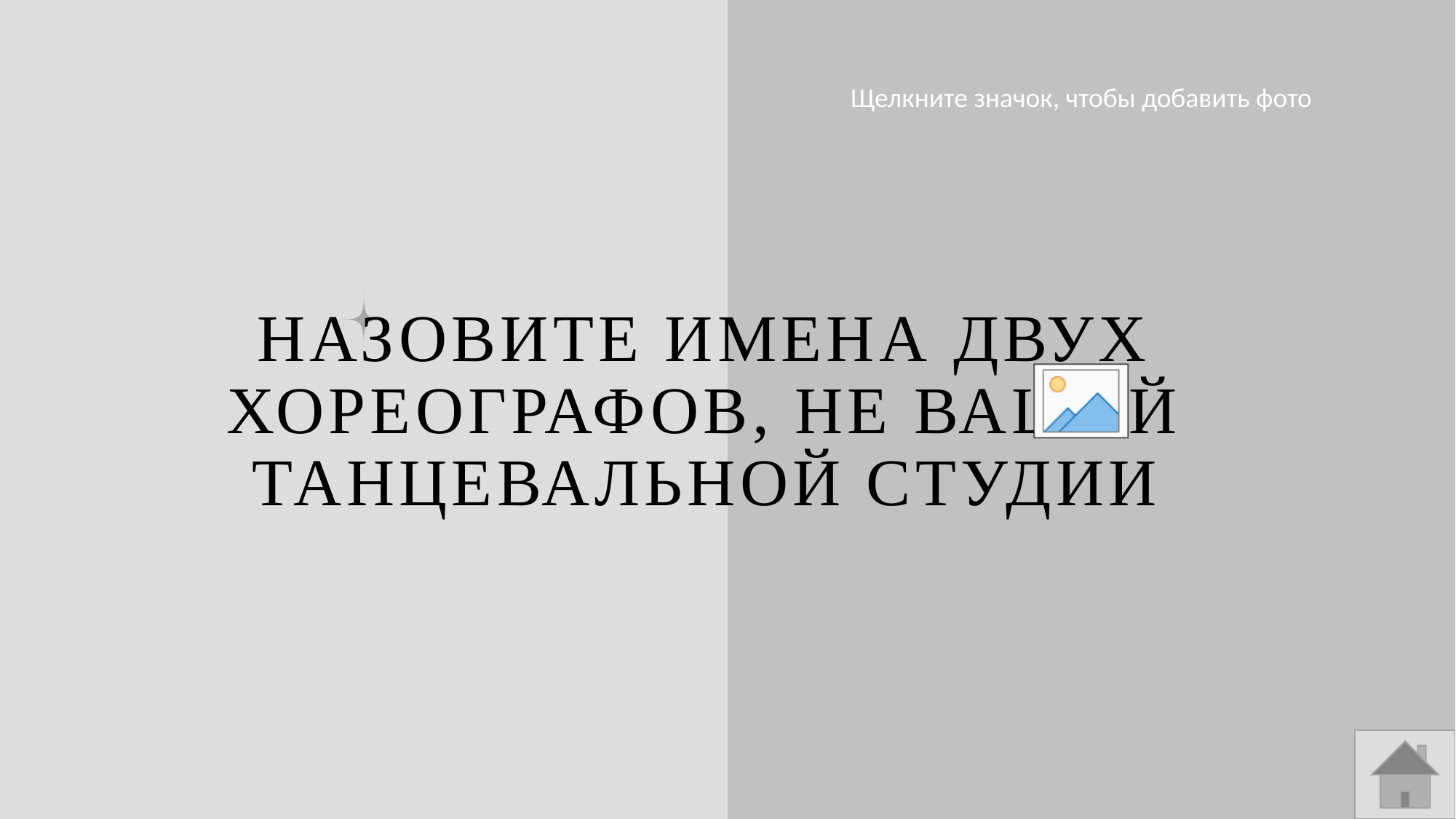

# Назовите имена двух хореографов, не вашей танцевальной студии